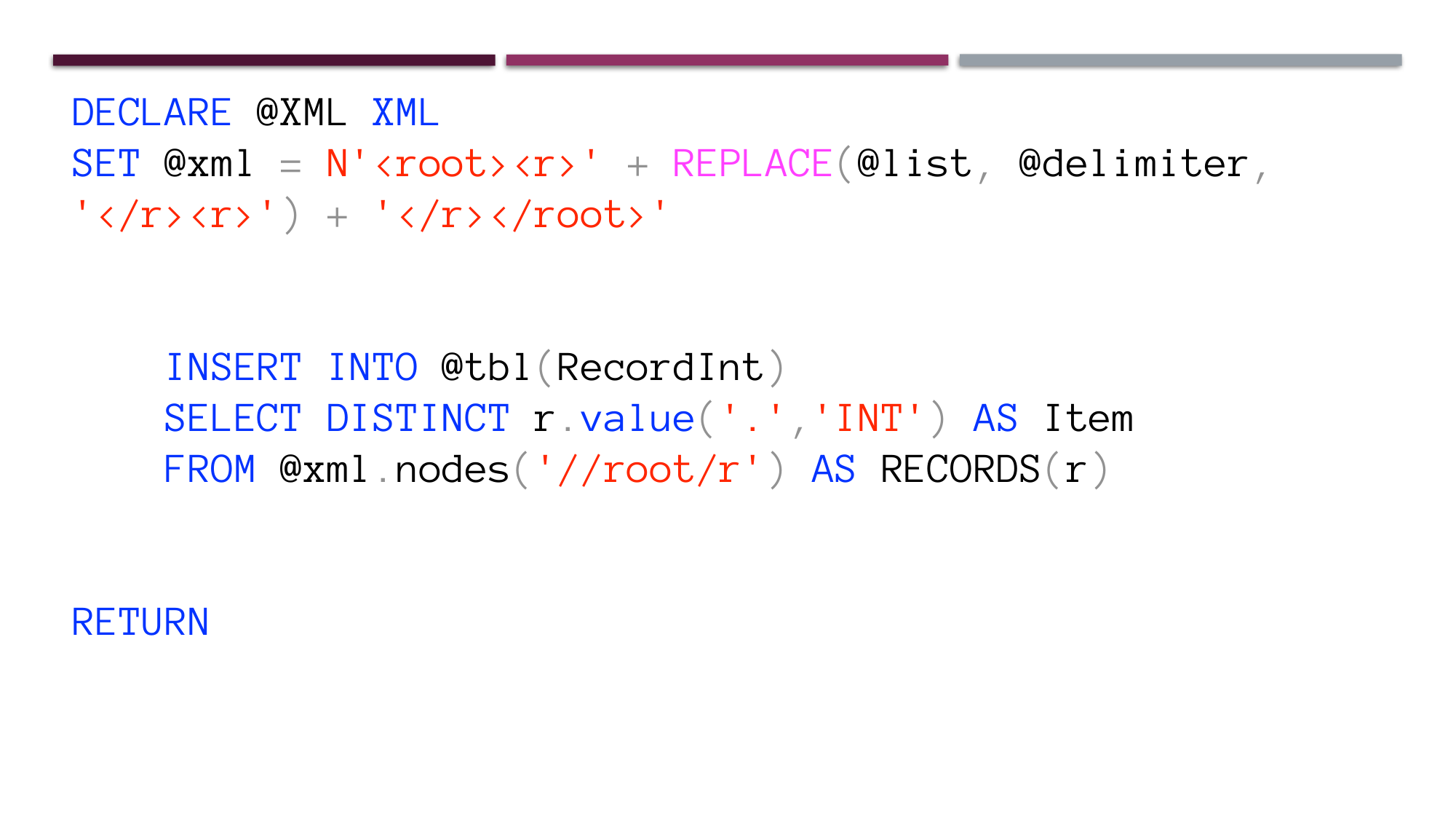

DECLARE @XML XML
SET @xml = N'<root><r>' + REPLACE(@list, @delimiter, '</r><r>') + '</r></root>'

    INSERT INTO @tbl(RecordInt)
    SELECT DISTINCT r.value('.','INT') AS Item
    FROM @xml.nodes('//root/r') AS RECORDS(r)

RETURN